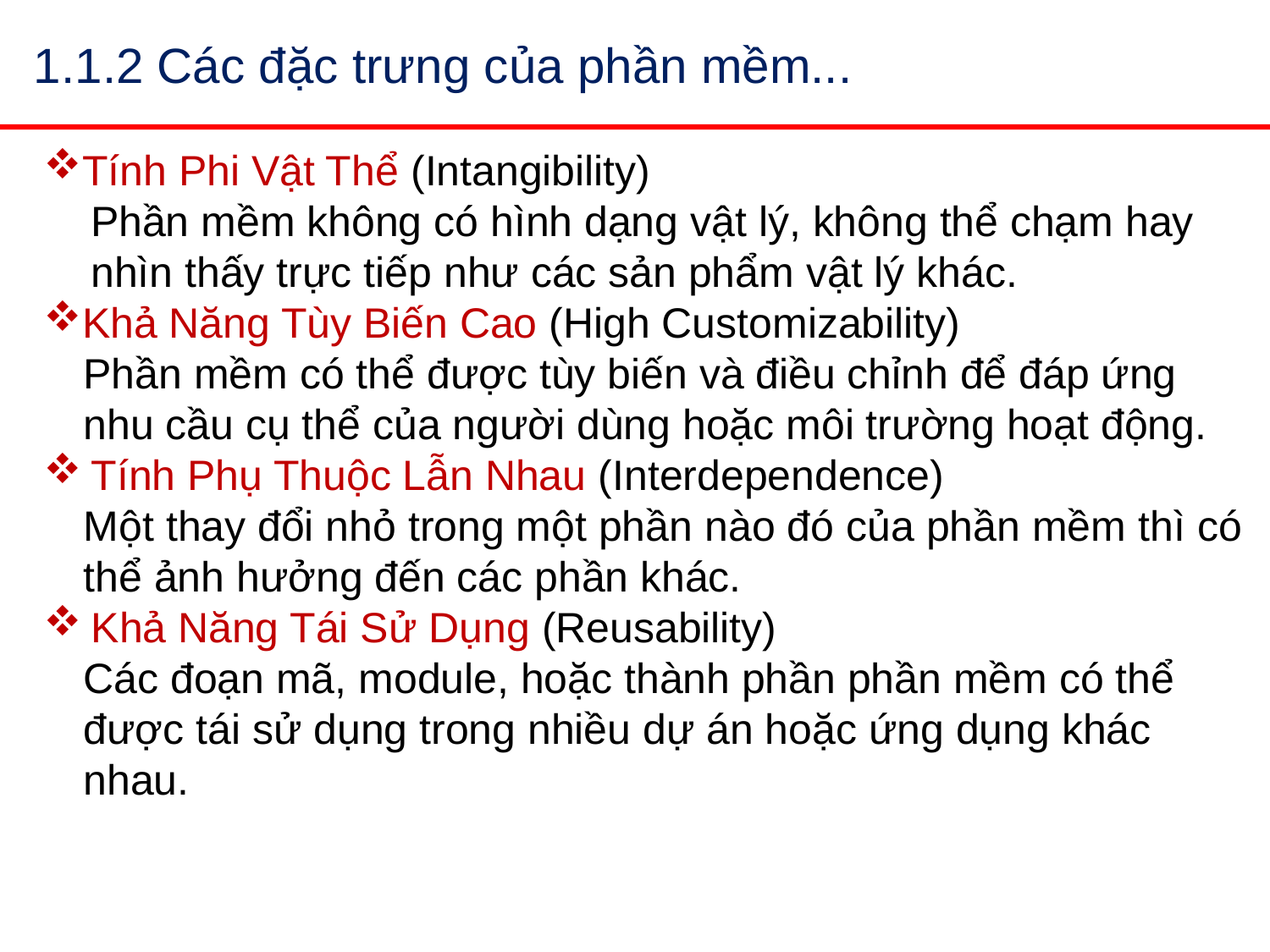

# 1.1.2 Các đặc trưng của phần mềm...

Tính Phi Vật Thể (Intangibility)
Phần mềm không có hình dạng vật lý, không thể chạm hay nhìn thấy trực tiếp như các sản phẩm vật lý khác.
Khả Năng Tùy Biến Cao (High Customizability)
Phần mềm có thể được tùy biến và điều chỉnh để đáp ứng nhu cầu cụ thể của người dùng hoặc môi trường hoạt động.
Tính Phụ Thuộc Lẫn Nhau (Interdependence)
Một thay đổi nhỏ trong một phần nào đó của phần mềm thì có thể ảnh hưởng đến các phần khác.
Khả Năng Tái Sử Dụng (Reusability)
Các đoạn mã, module, hoặc thành phần phần mềm có thể được tái sử dụng trong nhiều dự án hoặc ứng dụng khác nhau.